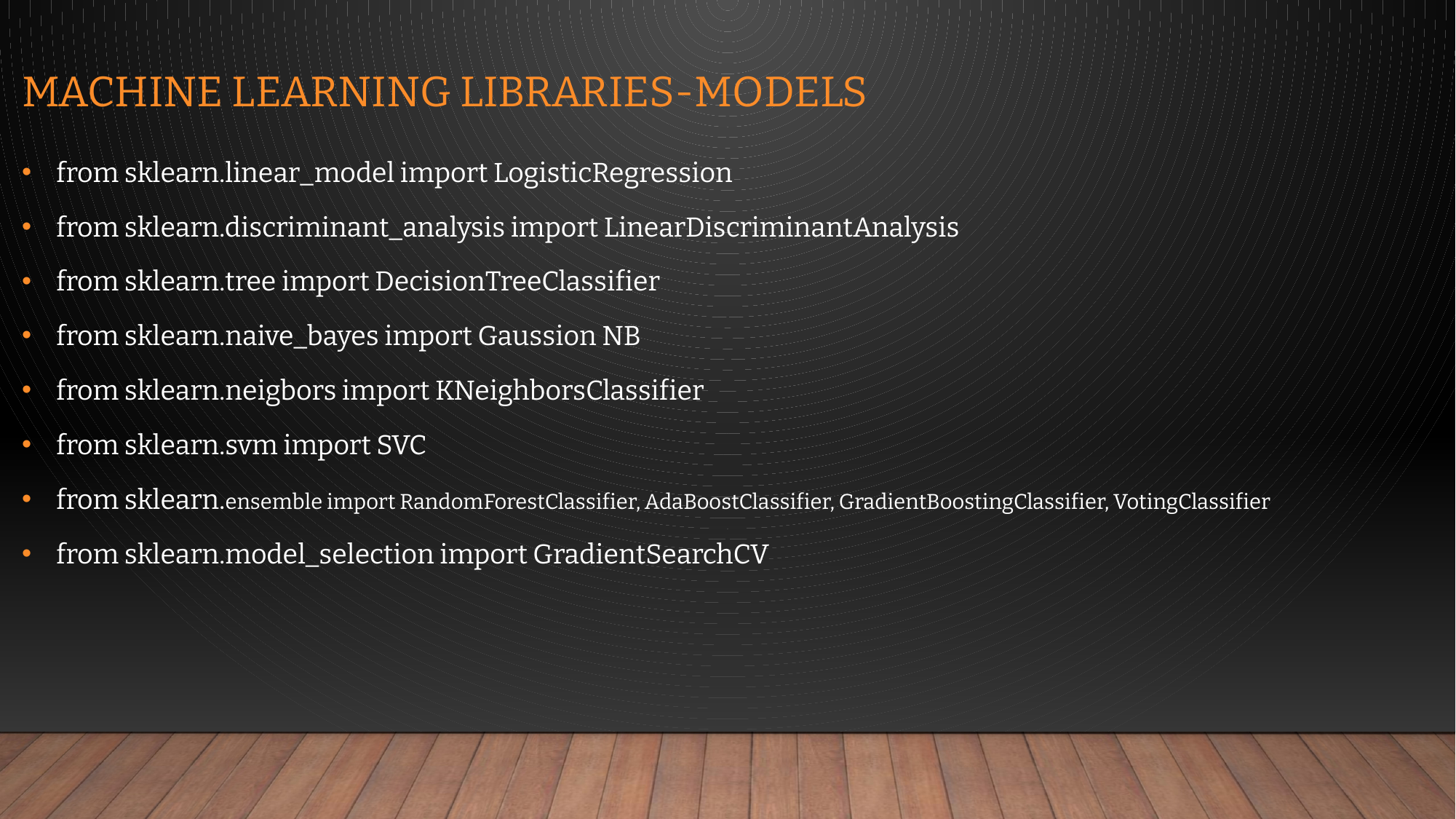

# Machine learning libraries-MODELS
from sklearn.linear_model import LogisticRegression
from sklearn.discriminant_analysis import LinearDiscriminantAnalysis
from sklearn.tree import DecisionTreeClassifier
from sklearn.naive_bayes import Gaussion NB
from sklearn.neigbors import KNeighborsClassifier
from sklearn.svm import SVC
from sklearn.ensemble import RandomForestClassifier, AdaBoostClassifier, GradientBoostingClassifier, VotingClassifier
from sklearn.model_selection import GradientSearchCV